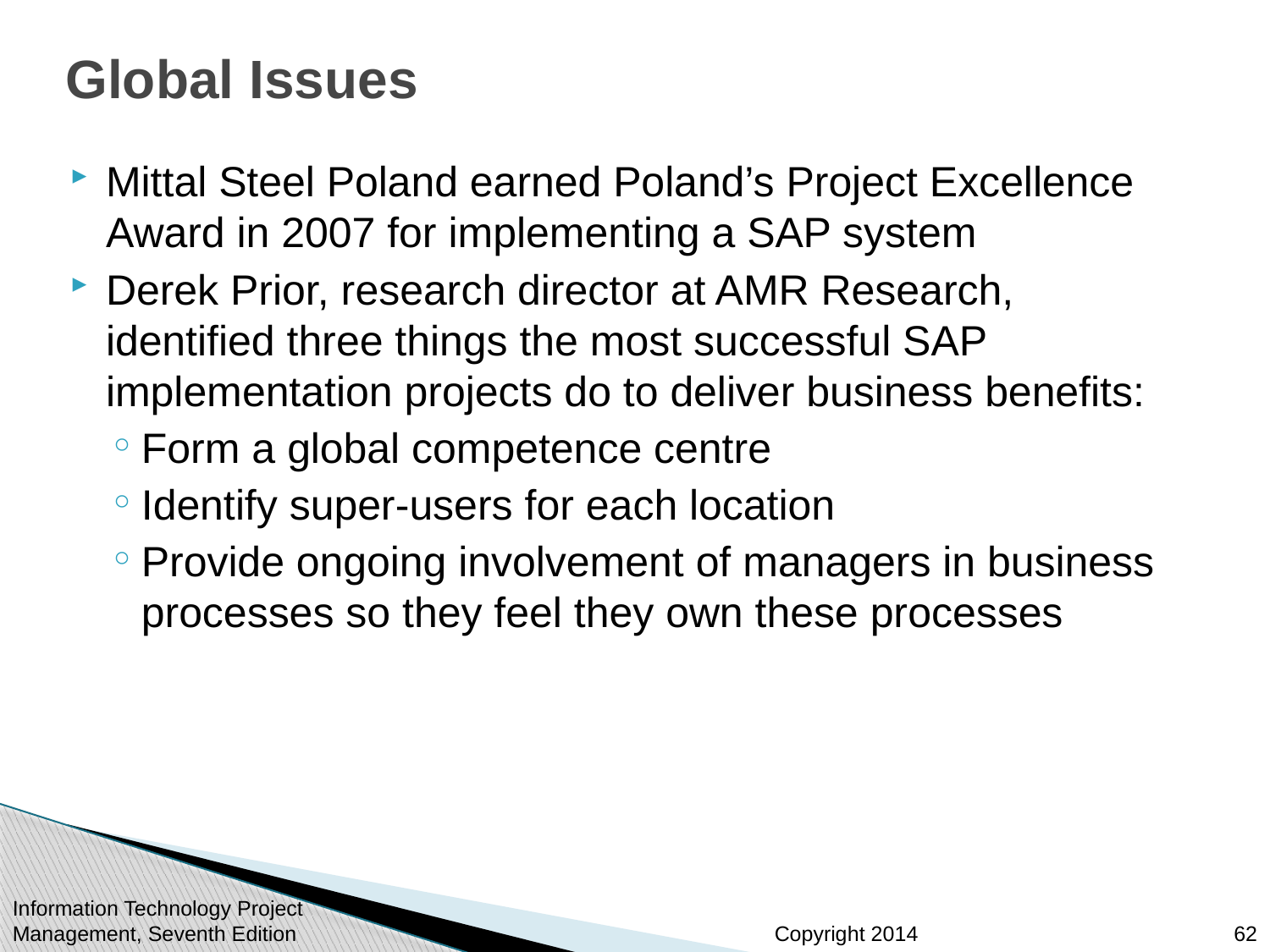

# Global Issues
Mittal Steel Poland earned Poland’s Project Excellence Award in 2007 for implementing a SAP system
Derek Prior, research director at AMR Research, identified three things the most successful SAP implementation projects do to deliver business benefits:
Form a global competence centre
Identify super-users for each location
Provide ongoing involvement of managers in business processes so they feel they own these processes

62